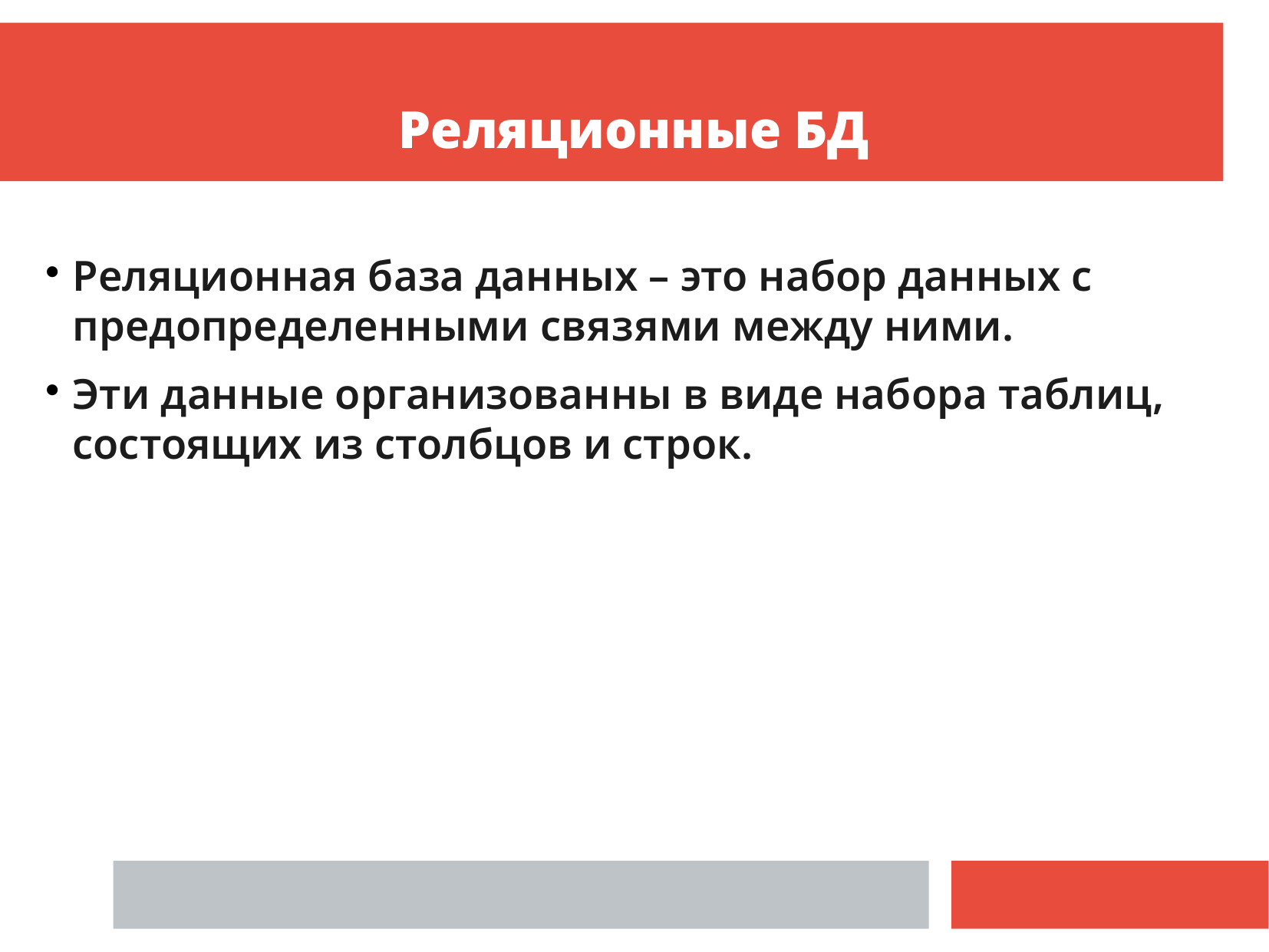

Реляционные БД
Реляционная база данных – это набор данных с предопределенными связями между ними.
Эти данные организованны в виде набора таблиц, состоящих из столбцов и строк.